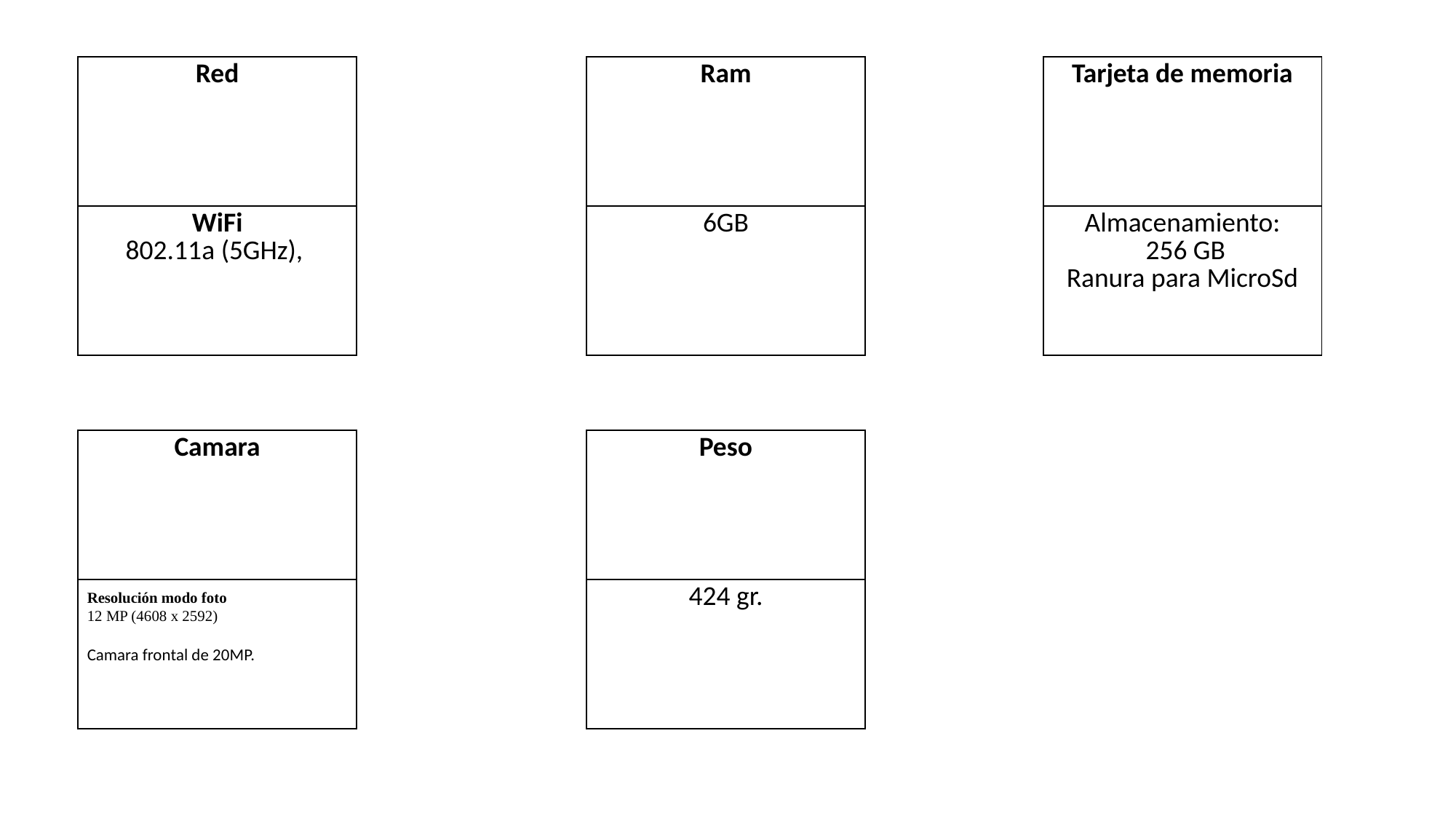

| Red |
| --- |
| WiFi 802.11a (5GHz), |
| Ram |
| --- |
| 6GB |
| Tarjeta de memoria |
| --- |
| Almacenamiento: 256 GB Ranura para MicroSd |
| Camara |
| --- |
| Resolución modo foto 12 MP (4608 x 2592) Camara frontal de 20MP. |
| Peso |
| --- |
| 424 gr. |